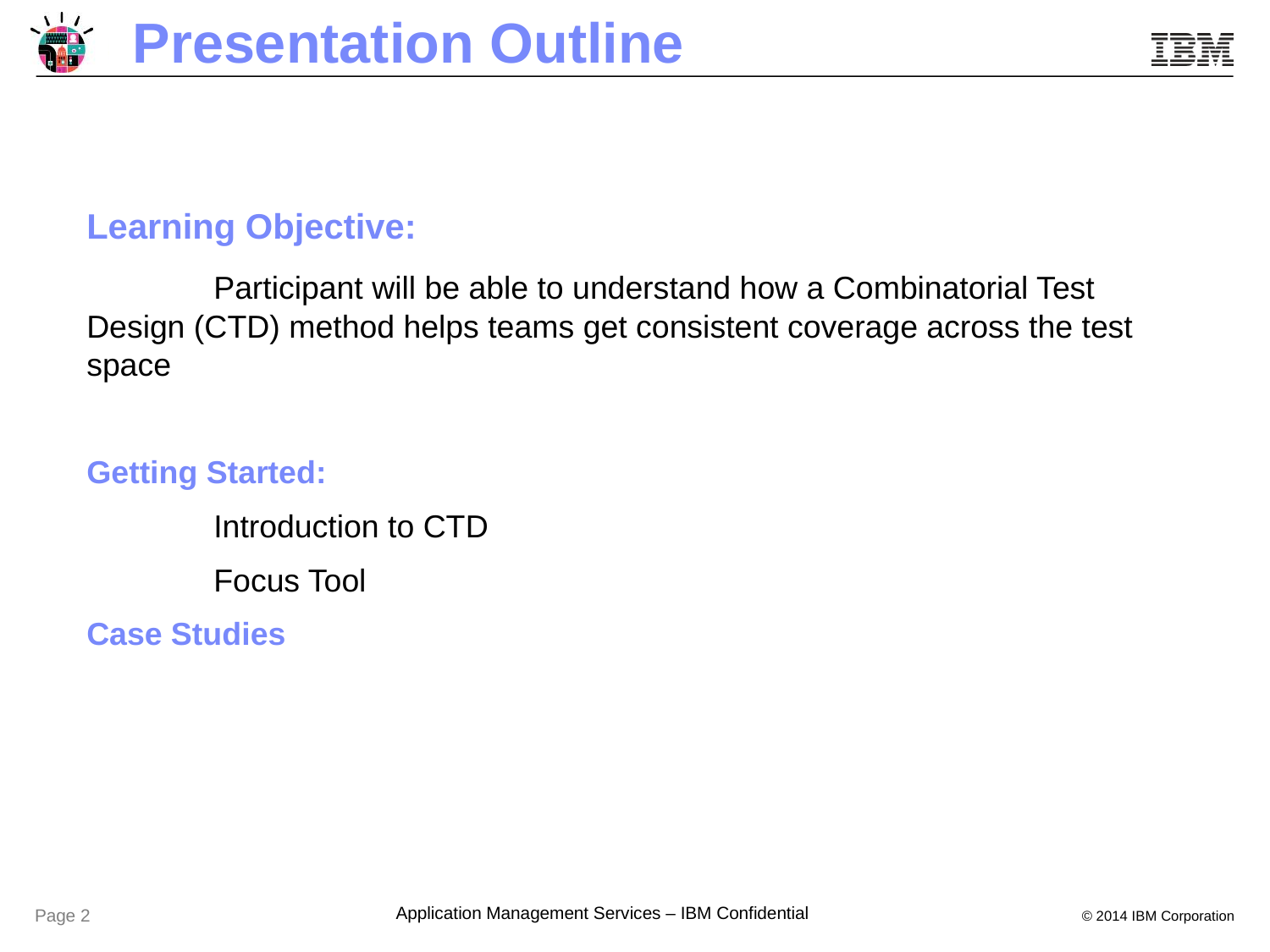

# Presentation Outline
Learning Objective:
	Participant will be able to understand how a Combinatorial Test Design (CTD) method helps teams get consistent coverage across the test space

Getting Started:
	Introduction to CTD
	Focus Tool
Case Studies